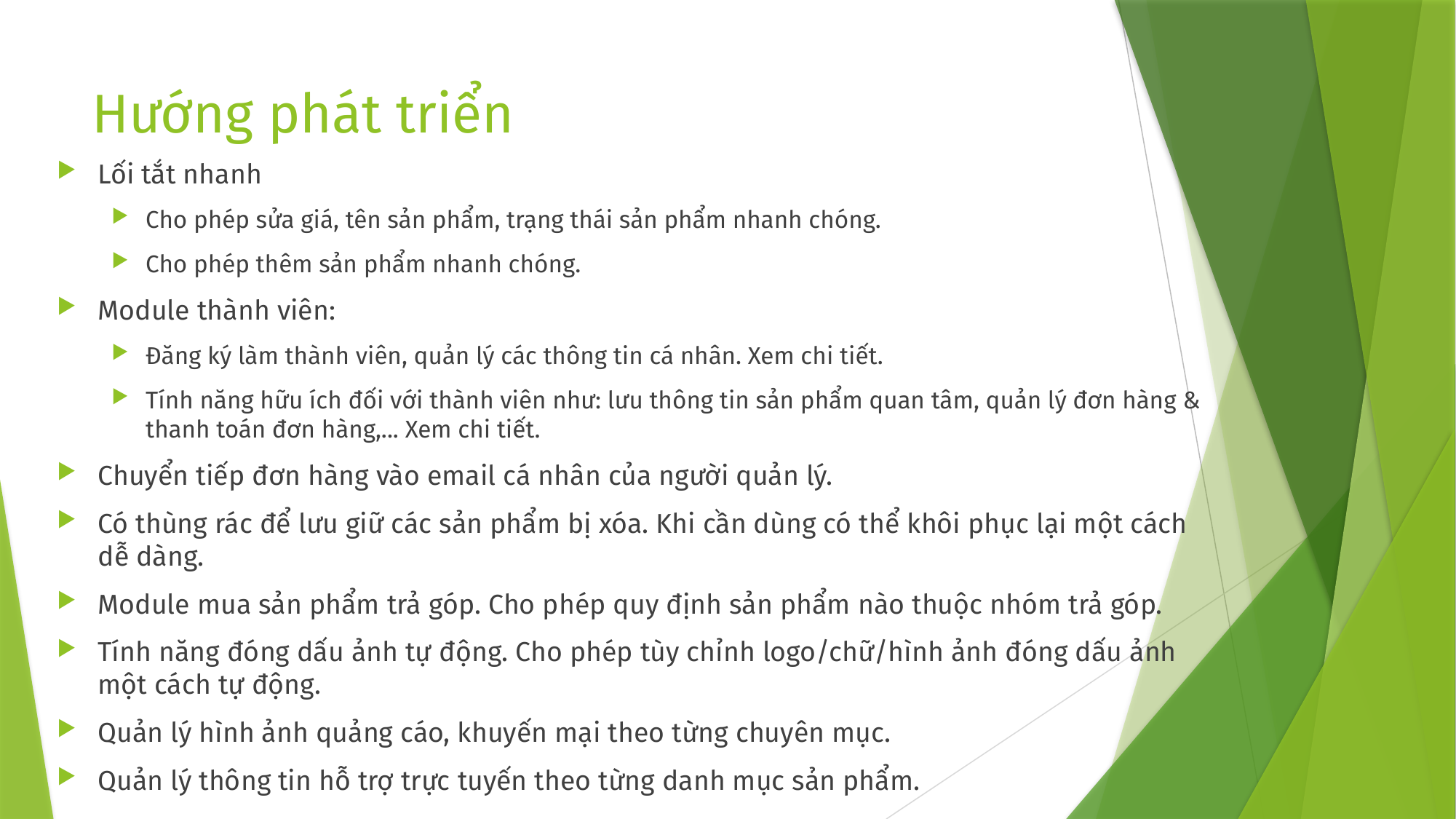

# Hướng phát triển
Lối tắt nhanh
Cho phép sửa giá, tên sản phẩm, trạng thái sản phẩm nhanh chóng.
Cho phép thêm sản phẩm nhanh chóng.
Module thành viên:
Đăng ký làm thành viên, quản lý các thông tin cá nhân. Xem chi tiết.
Tính năng hữu ích đối với thành viên như: lưu thông tin sản phẩm quan tâm, quản lý đơn hàng & thanh toán đơn hàng,... Xem chi tiết.
Chuyển tiếp đơn hàng vào email cá nhân của người quản lý.
Có thùng rác để lưu giữ các sản phẩm bị xóa. Khi cần dùng có thể khôi phục lại một cách dễ dàng.
Module mua sản phẩm trả góp. Cho phép quy định sản phẩm nào thuộc nhóm trả góp.
Tính năng đóng dấu ảnh tự động. Cho phép tùy chỉnh logo/chữ/hình ảnh đóng dấu ảnh một cách tự động.
Quản lý hình ảnh quảng cáo, khuyến mại theo từng chuyên mục.
Quản lý thông tin hỗ trợ trực tuyến theo từng danh mục sản phẩm.